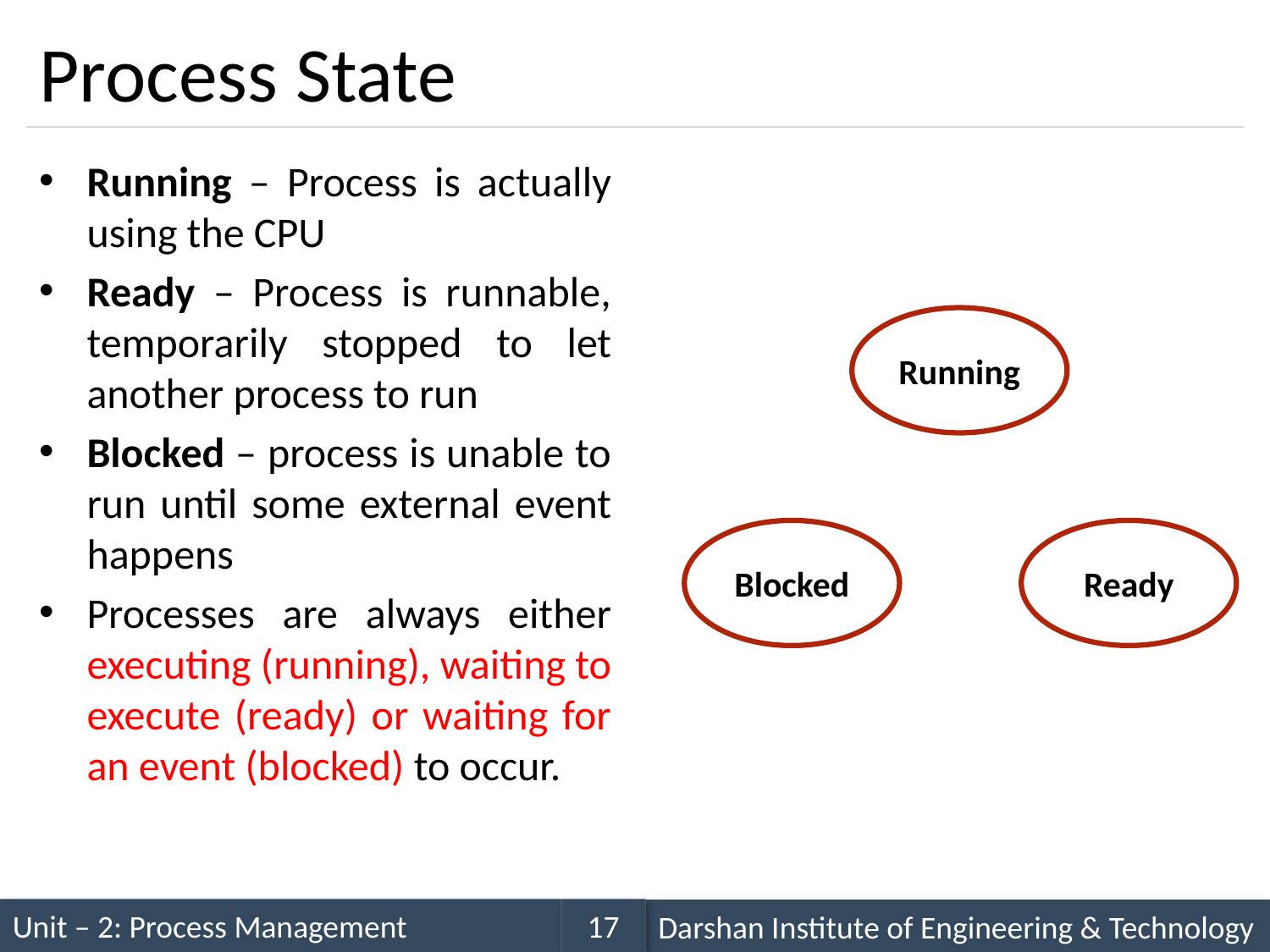

# Process State
Running – Process is actually using the CPU
Ready – Process is runnable, temporarily stopped to let another process to run
Blocked – process is unable to run until some external event happens
Processes are always either executing (running), waiting to execute (ready) or waiting for an event (blocked) to occur.

Running
Ready
Blocked